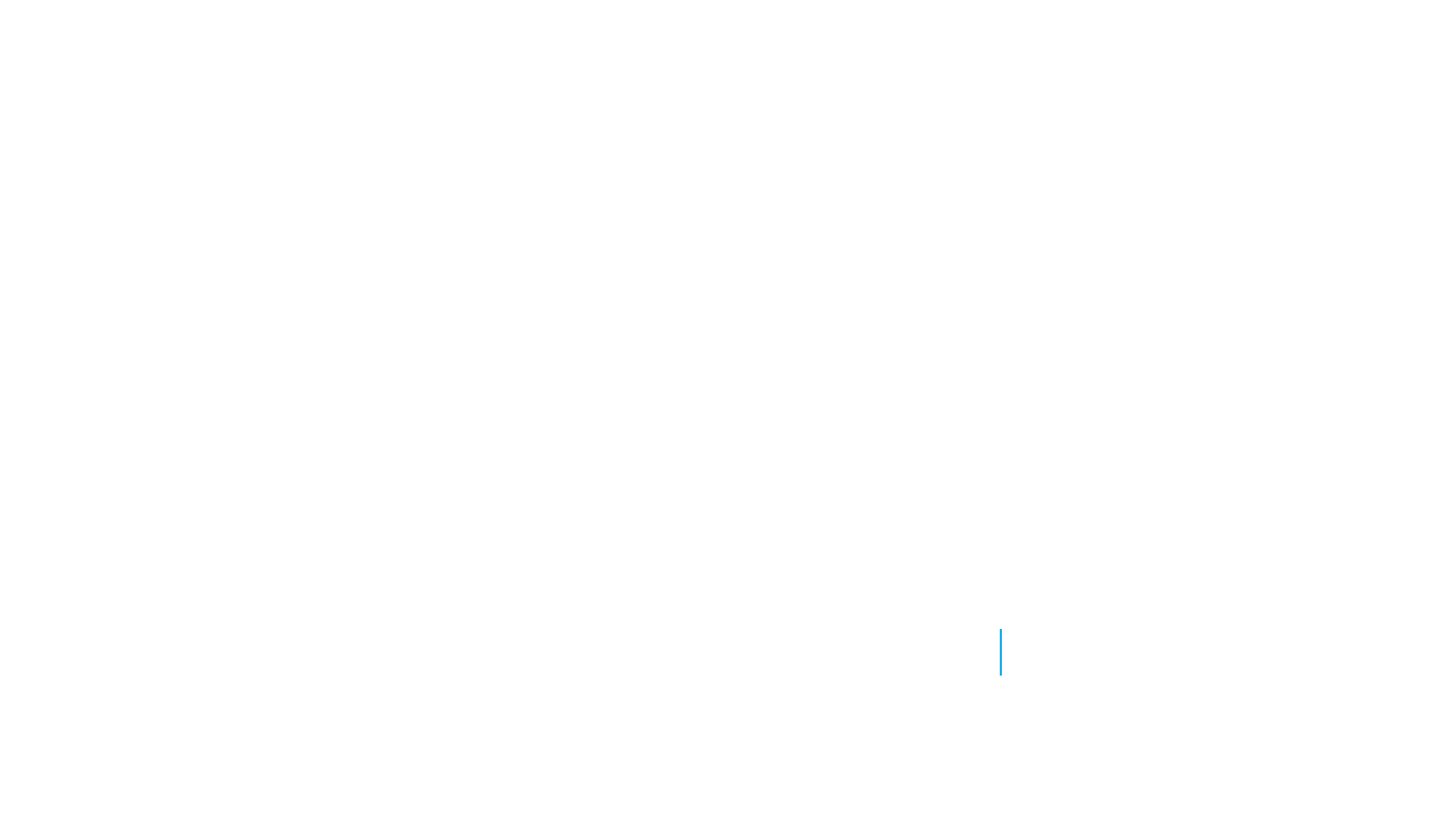

# Requerimientos de la base de datos